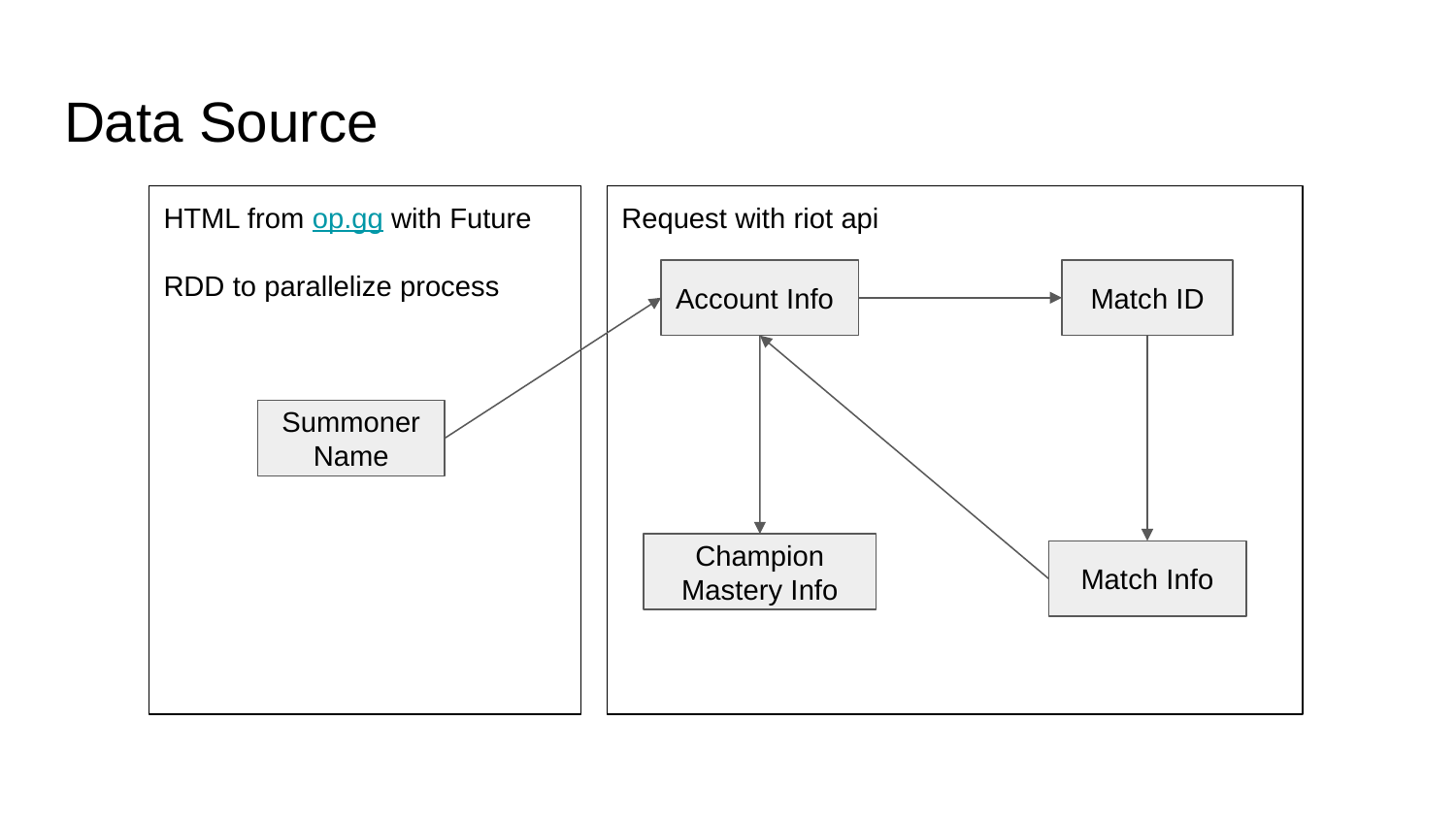

# Data Source
HTML from op.gg with Future

RDD to parallelize process
Request with riot api

Account Info
Match ID
Summoner Name
Champion Mastery Info
Match Info